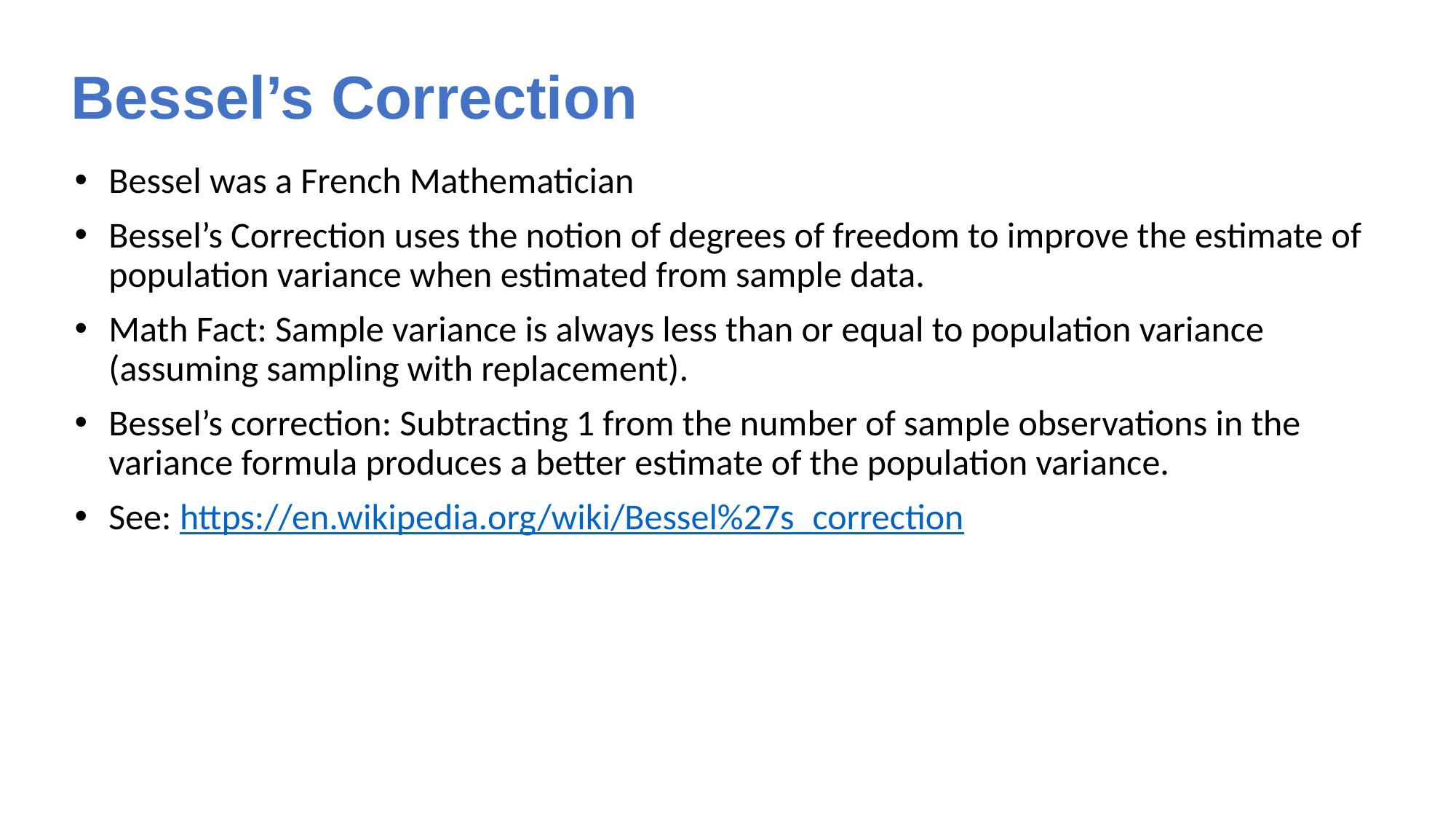

# Bessel’s Correction
Bessel was a French Mathematician
Bessel’s Correction uses the notion of degrees of freedom to improve the estimate of population variance when estimated from sample data.
Math Fact: Sample variance is always less than or equal to population variance (assuming sampling with replacement).
Bessel’s correction: Subtracting 1 from the number of sample observations in the variance formula produces a better estimate of the population variance.
See: https://en.wikipedia.org/wiki/Bessel%27s_correction